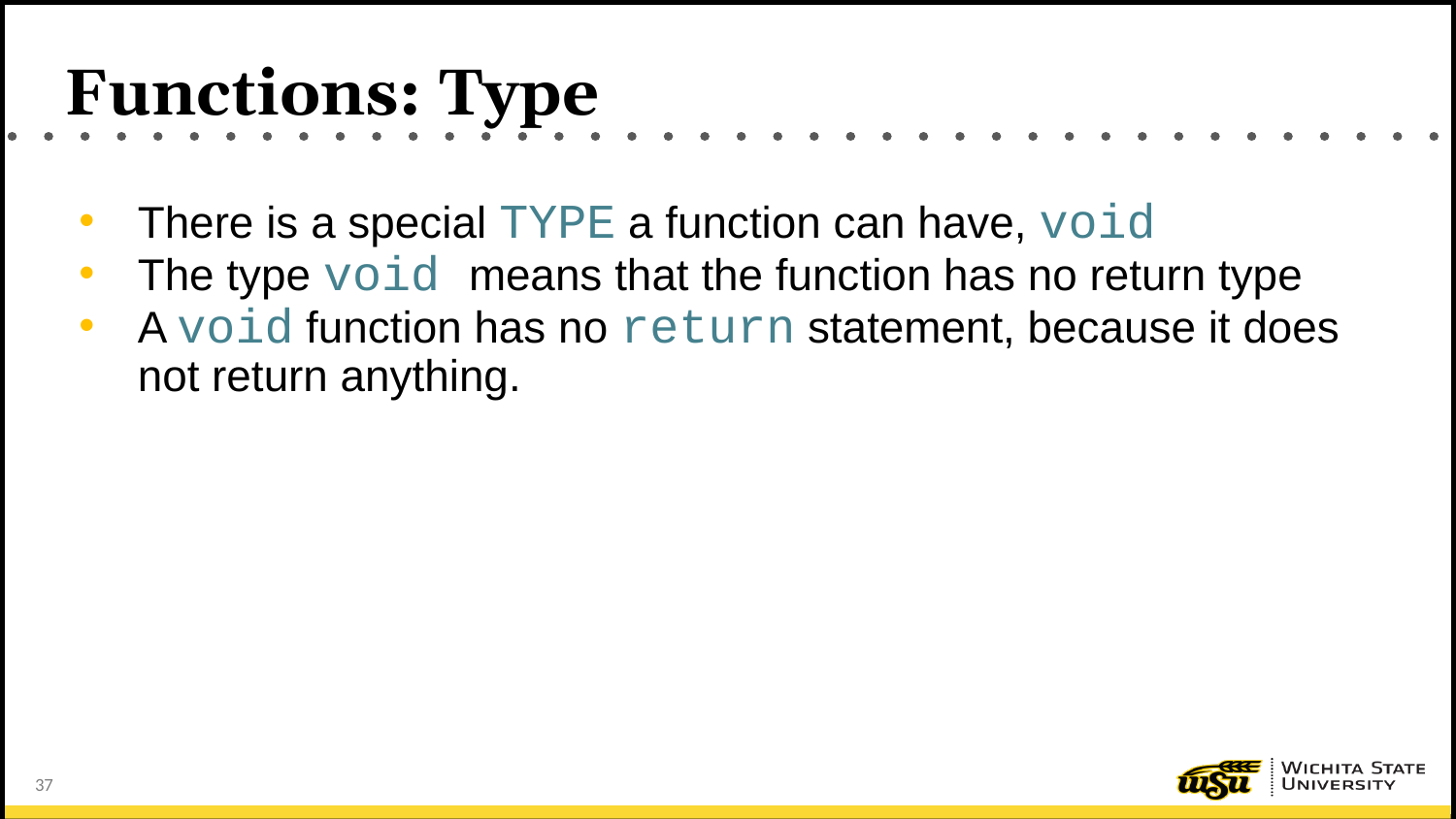

# Functions: Type
There is a special TYPE a function can have, void
The type void means that the function has no return type
A void function has no return statement, because it does not return anything.